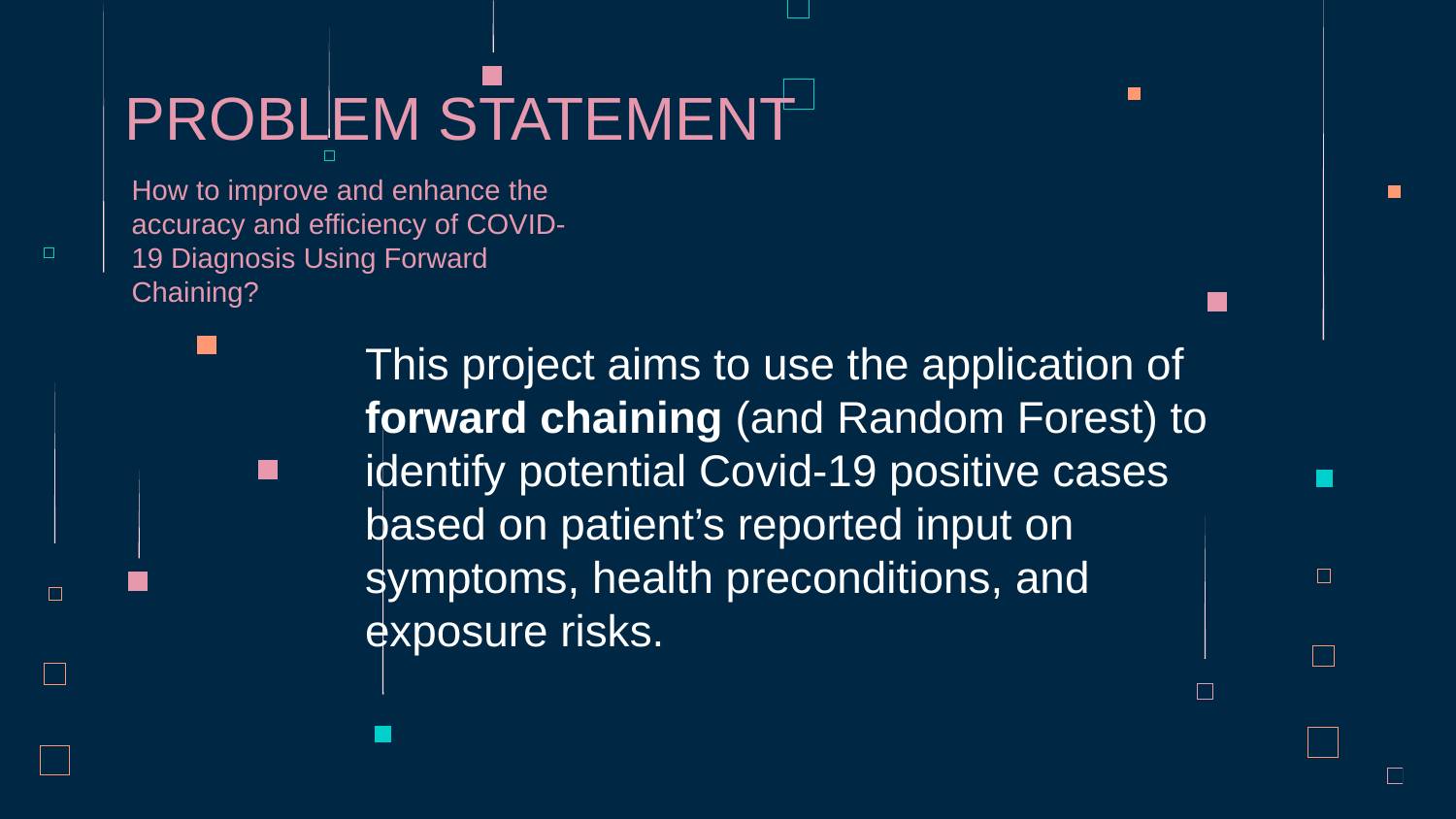

PROBLEM STATEMENT
How to improve and enhance the accuracy and efficiency of COVID-19 Diagnosis Using Forward Chaining?
This project aims to use the application of forward chaining (and Random Forest) to identify potential Covid-19 positive cases based on patient’s reported input on symptoms, health preconditions, and exposure risks.